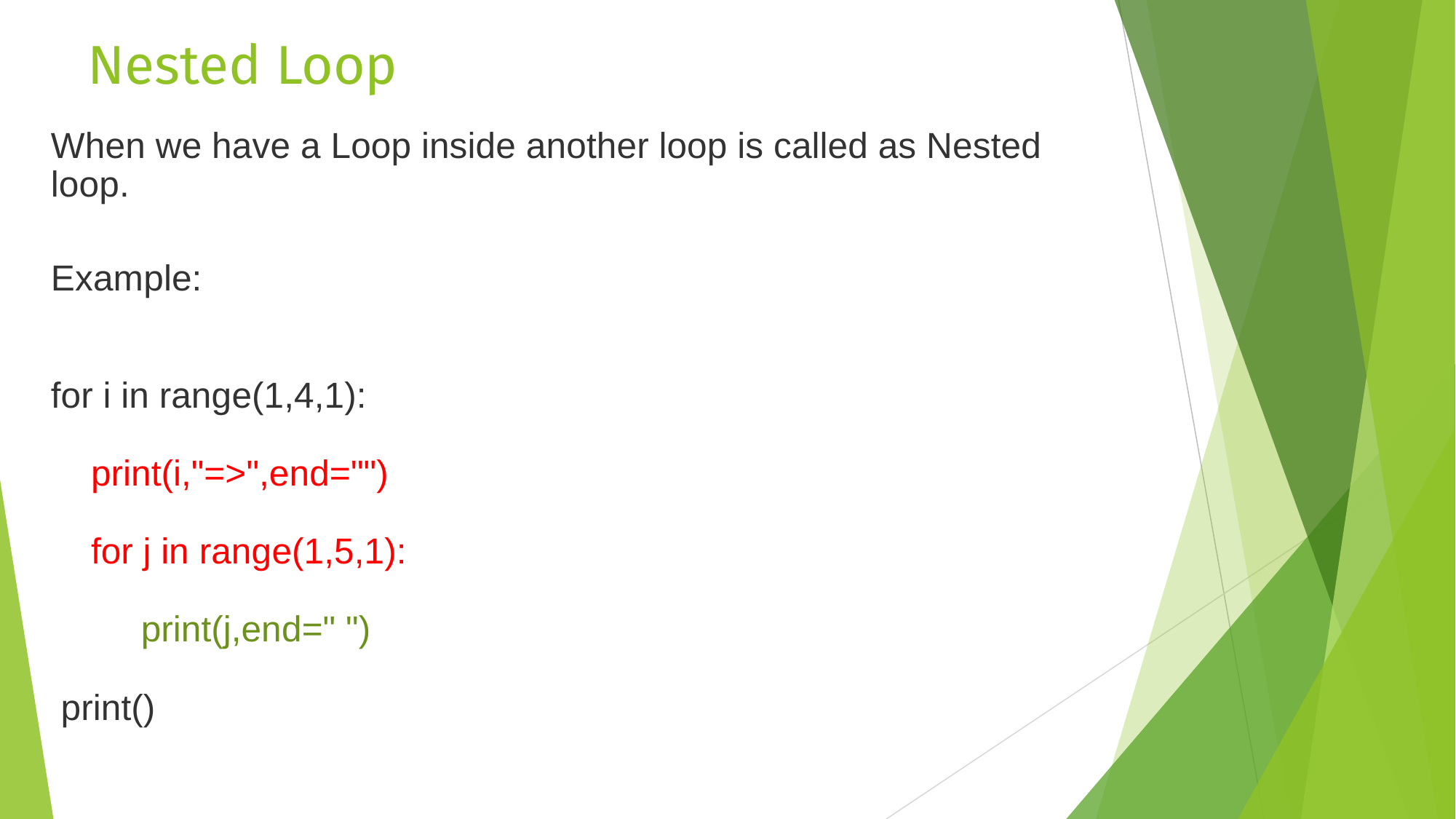

# Nested Loop
When we have a Loop inside another loop is called as Nested loop.

Example:

for i in range(1,4,1):
    print(i,"=>",end="")

    for j in range(1,5,1):
         print(j,end=" ")

 print()